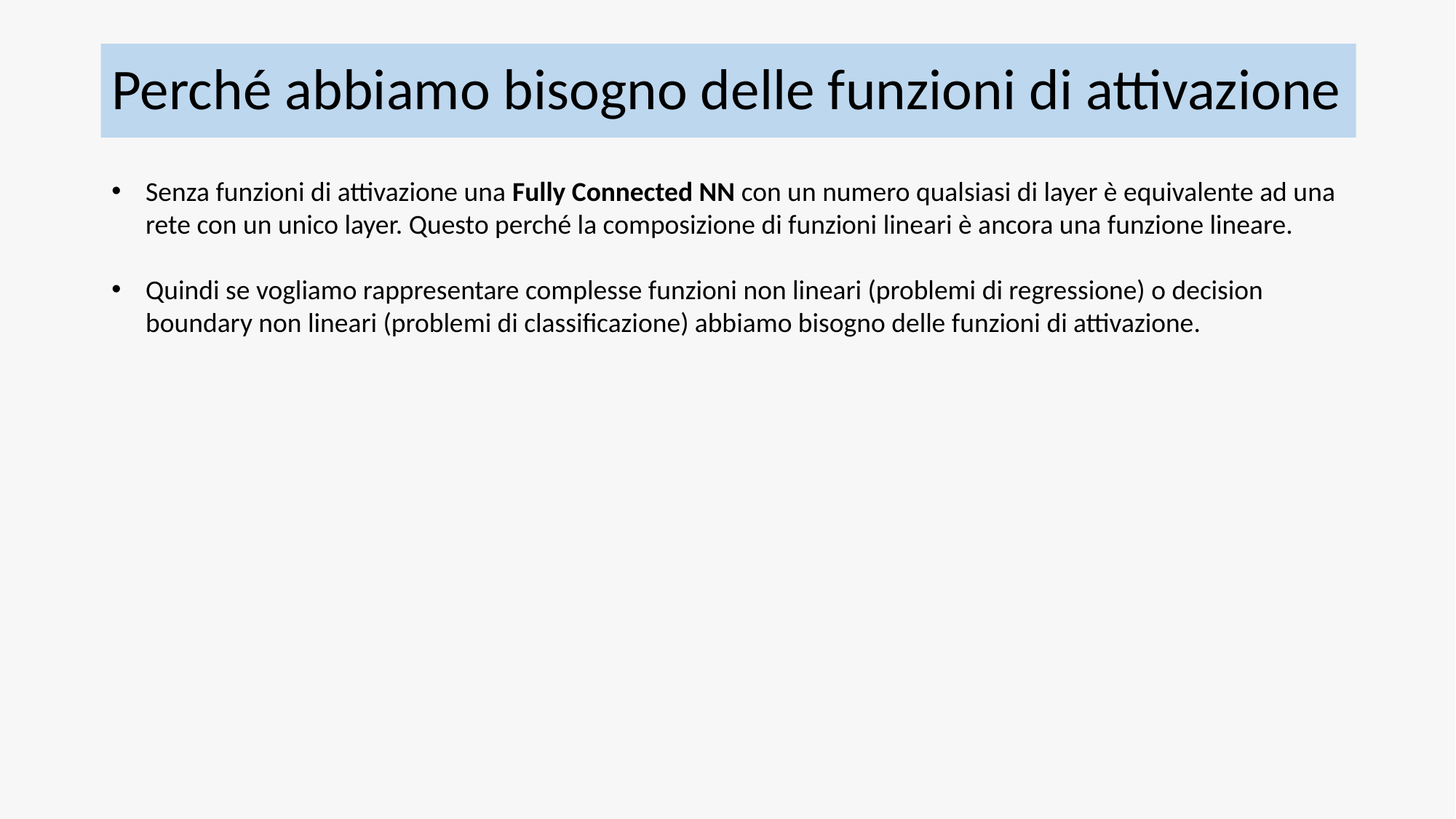

# Perché abbiamo bisogno delle funzioni di attivazione
Senza funzioni di attivazione una Fully Connected NN con un numero qualsiasi di layer è equivalente ad una rete con un unico layer. Questo perché la composizione di funzioni lineari è ancora una funzione lineare.

Quindi se vogliamo rappresentare complesse funzioni non lineari (problemi di regressione) o decision boundary non lineari (problemi di classificazione) abbiamo bisogno delle funzioni di attivazione.